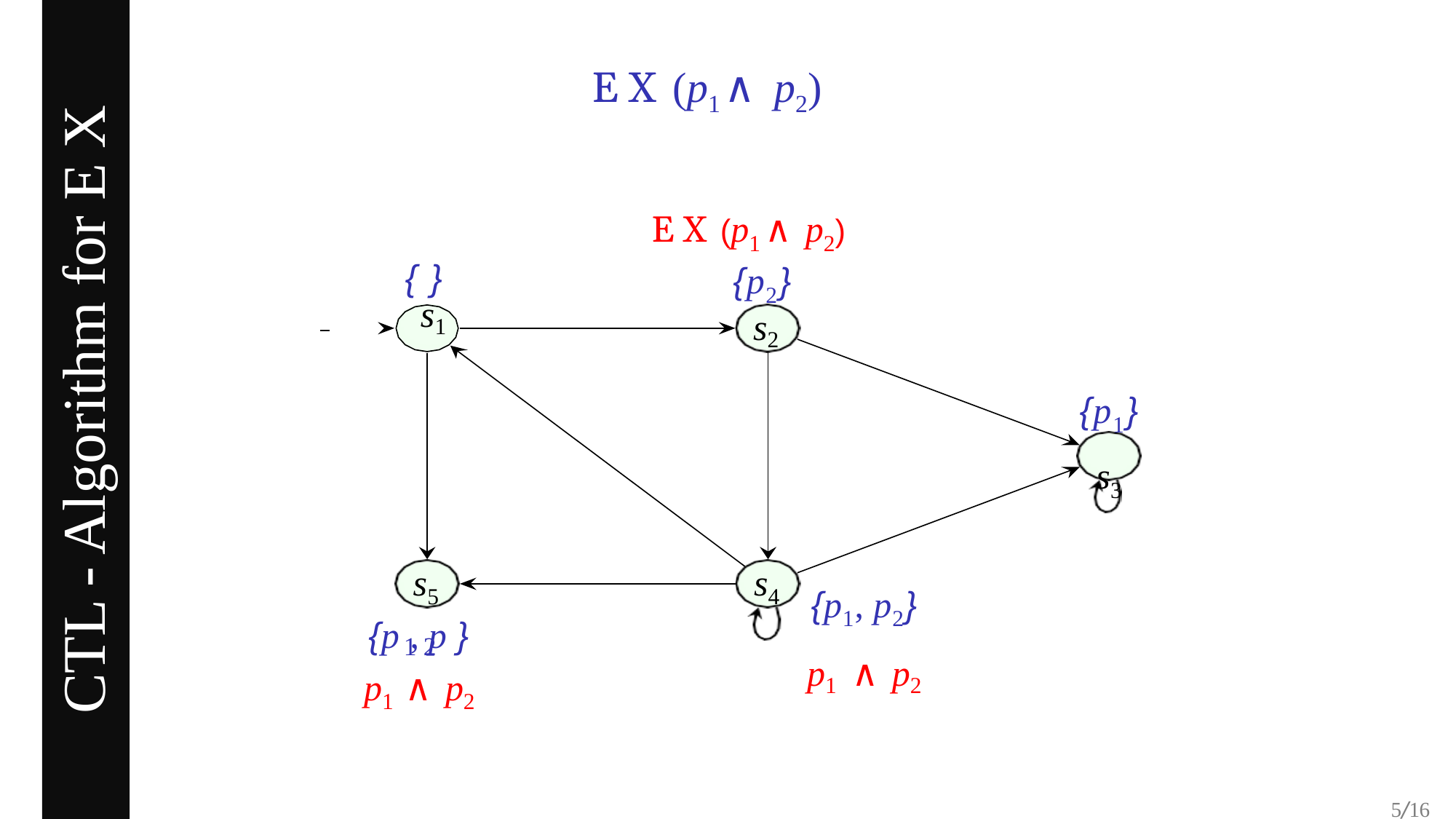

E X (p1 ∧ p2)
E X (p1 ∧ p2)
{p2}
{ }
 	  s1
s2

CTL - Algorithm for E X
{p1}
s3
s5
s4
{p1, p2}
p1  ∧ p2
{p , p }
1 2
p1 ∧ p2
5/16